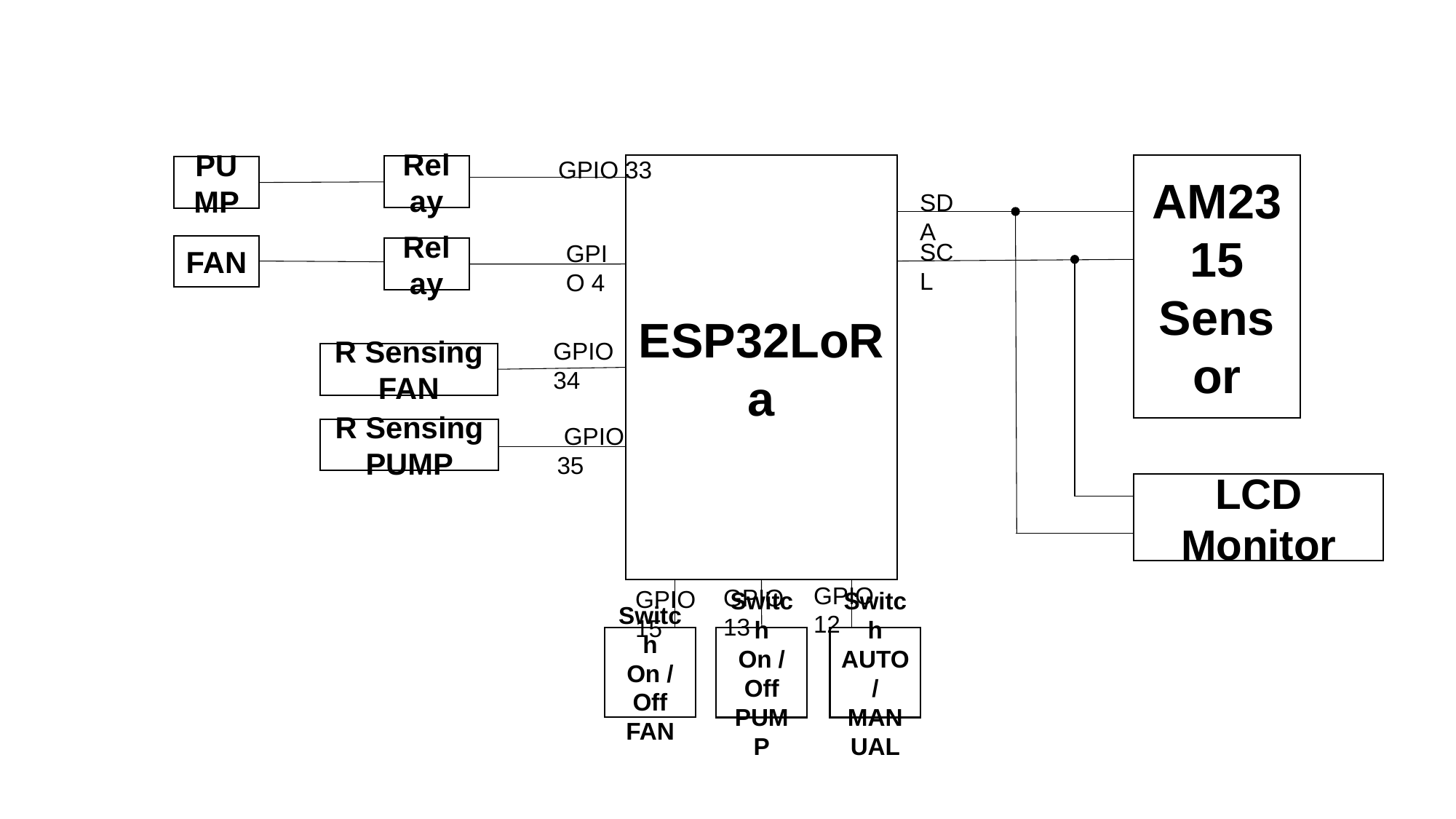

GPIO 33
ESP32LoRa
AM2315 Sensor
Relay
PUMP
SDA

SCL
GPIO 4
FAN
Relay

GPIO 34
R Sensing FAN
 GPIO 35
R Sensing PUMP
LCD Monitor
GPIO 12
GPIO  13
GPIO 15
Switch
On / Off
FAN
Switch
On / Off
PUMP
Switch
AUTO / MANUAL